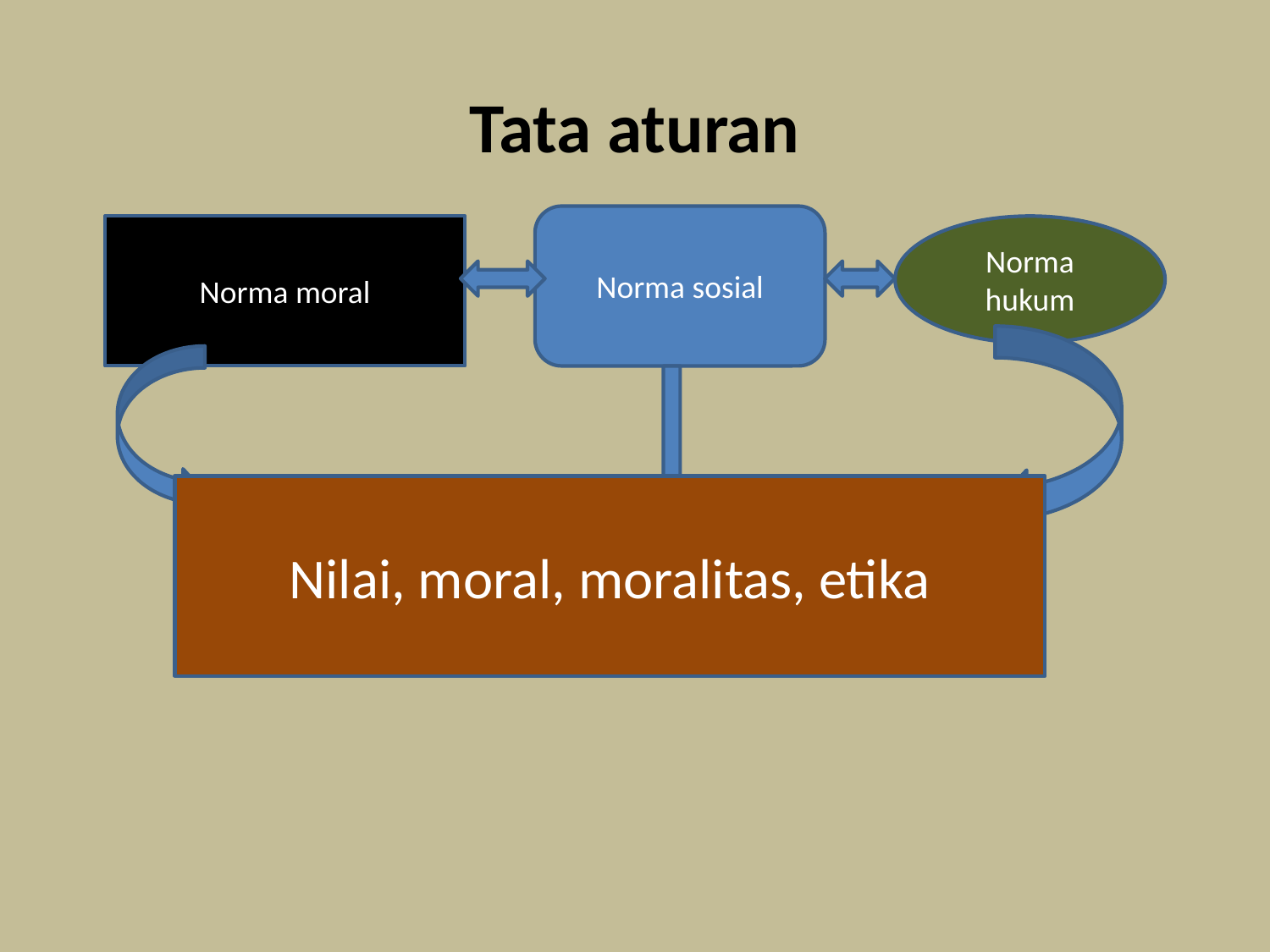

Tata aturan
Norma sosial
Norma moral
Norma hukum

Nilai, moral, moralitas, etika